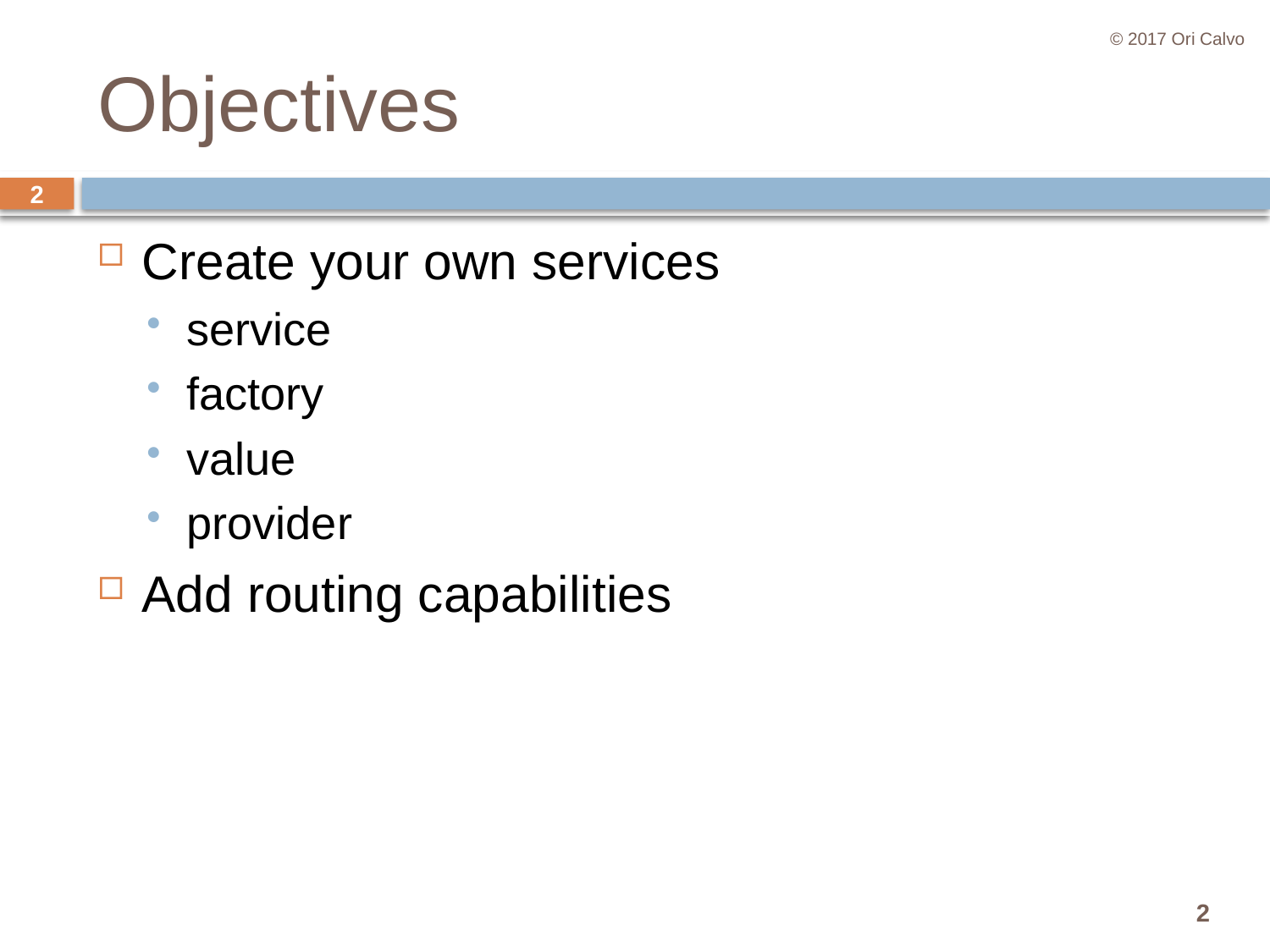

© 2017 Ori Calvo
# Objectives
2
Create your own services
service
factory
value
provider
Add routing capabilities